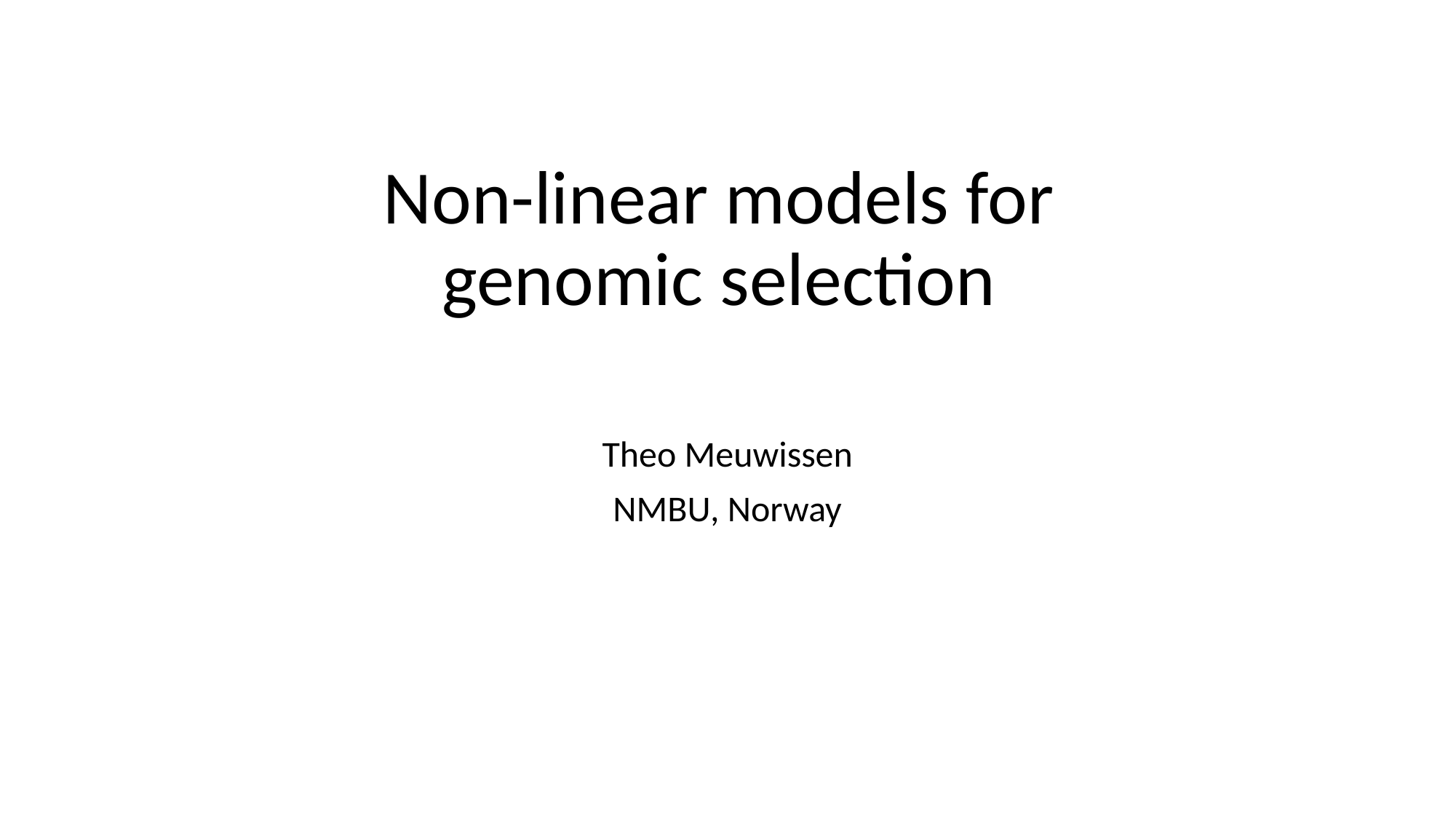

# Non-linear models for genomic selection
Theo Meuwissen
NMBU, Norway